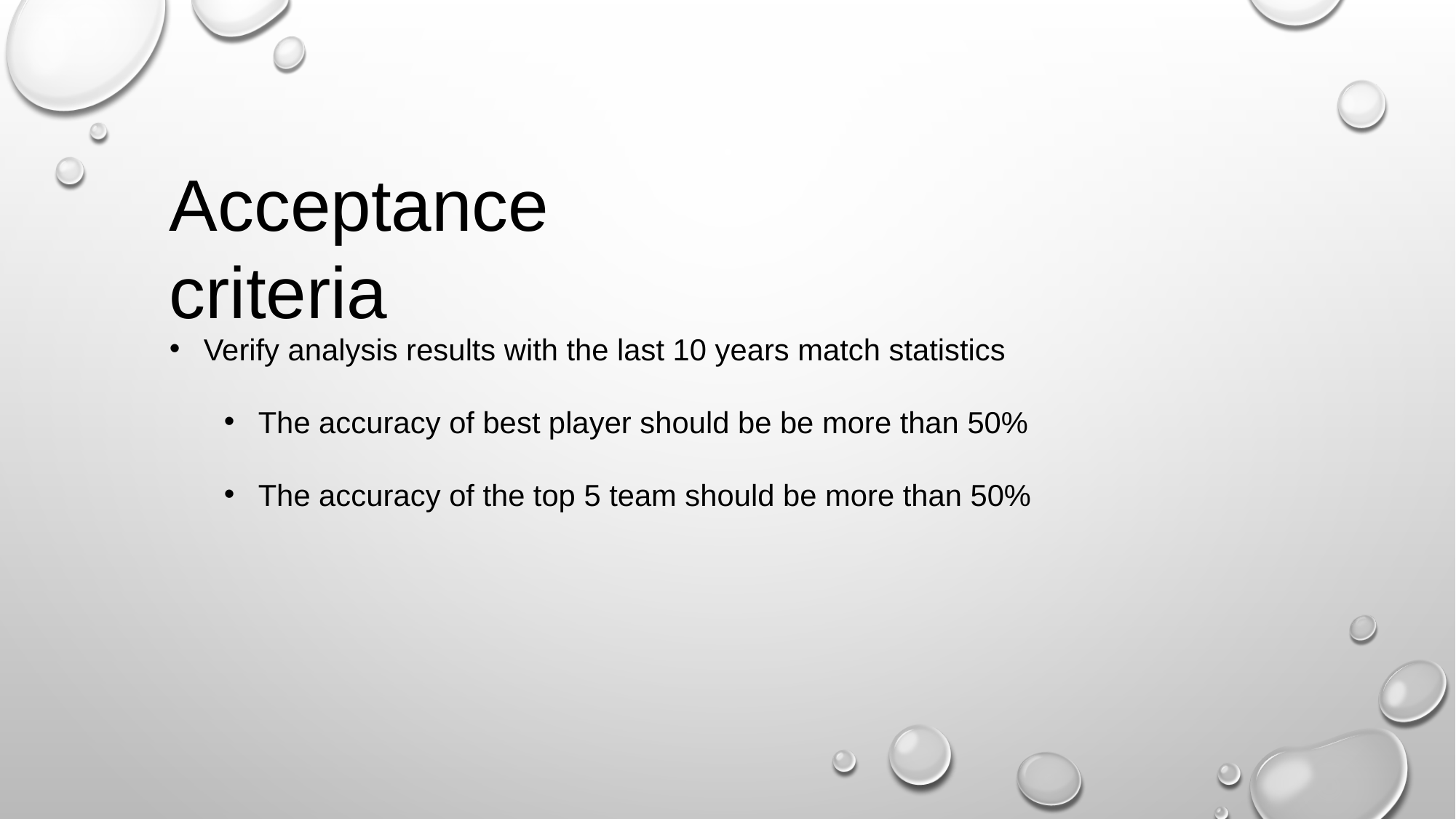

Acceptance criteria
Verify analysis results with the last 10 years match statistics

The accuracy of best player should be be more than 50%

The accuracy of the top 5 team should be more than 50%